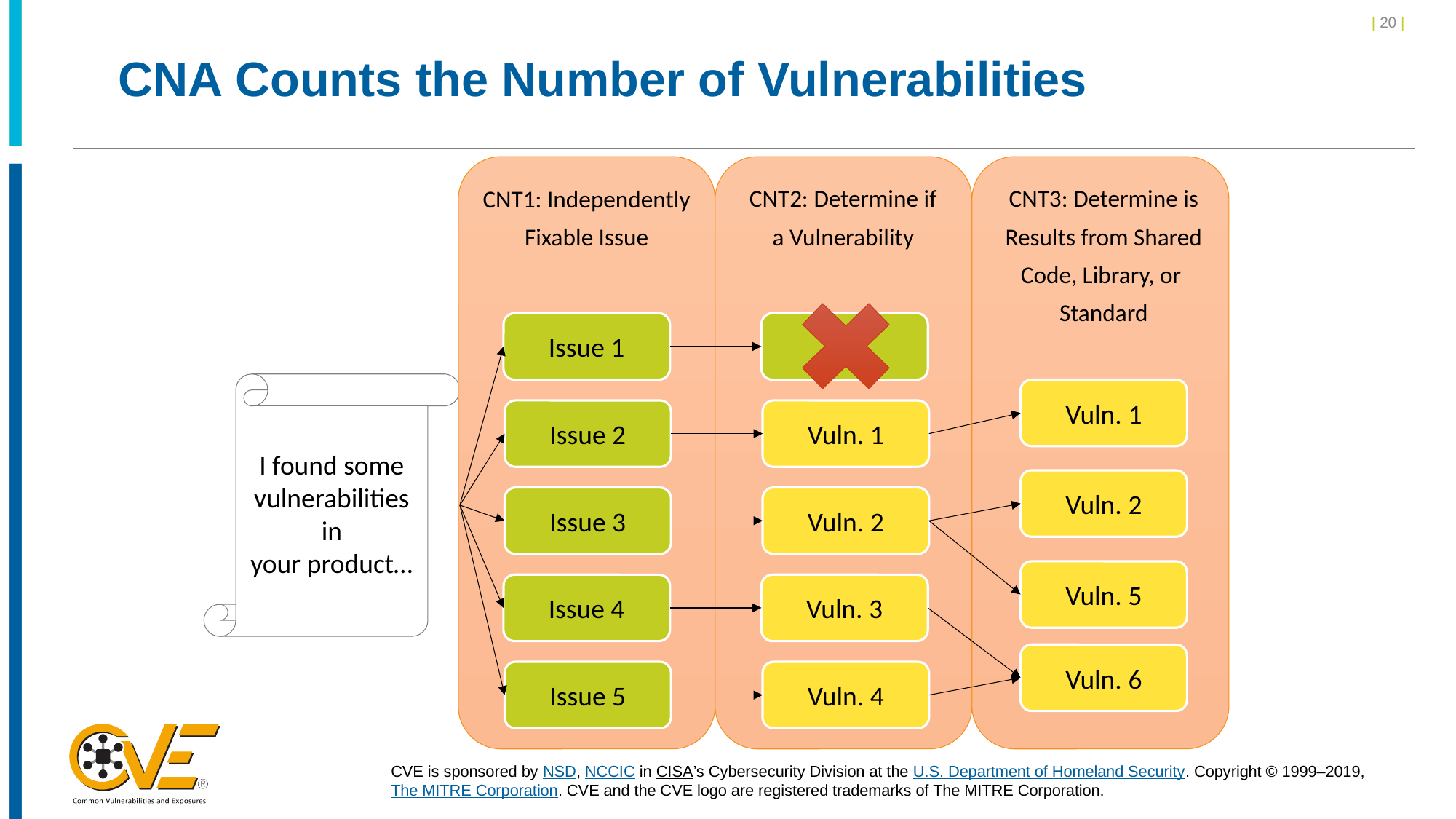

| 20 |
# CNA Counts the Number of Vulnerabilities

CNT2: Determine if
a Vulnerability
CNT3: Determine is
Results from Shared
Code, Library, or
Standard
CNT1: Independently
Fixable Issue

Issue 1

I found some vulnerabilities in
your product…
Vuln. 1
Issue 2
Vuln. 1
Vuln. 2
Issue 3
Vuln. 2
Vuln. 5
Issue 4
Vuln. 3
Vuln. 6
Issue 5
Vuln. 4